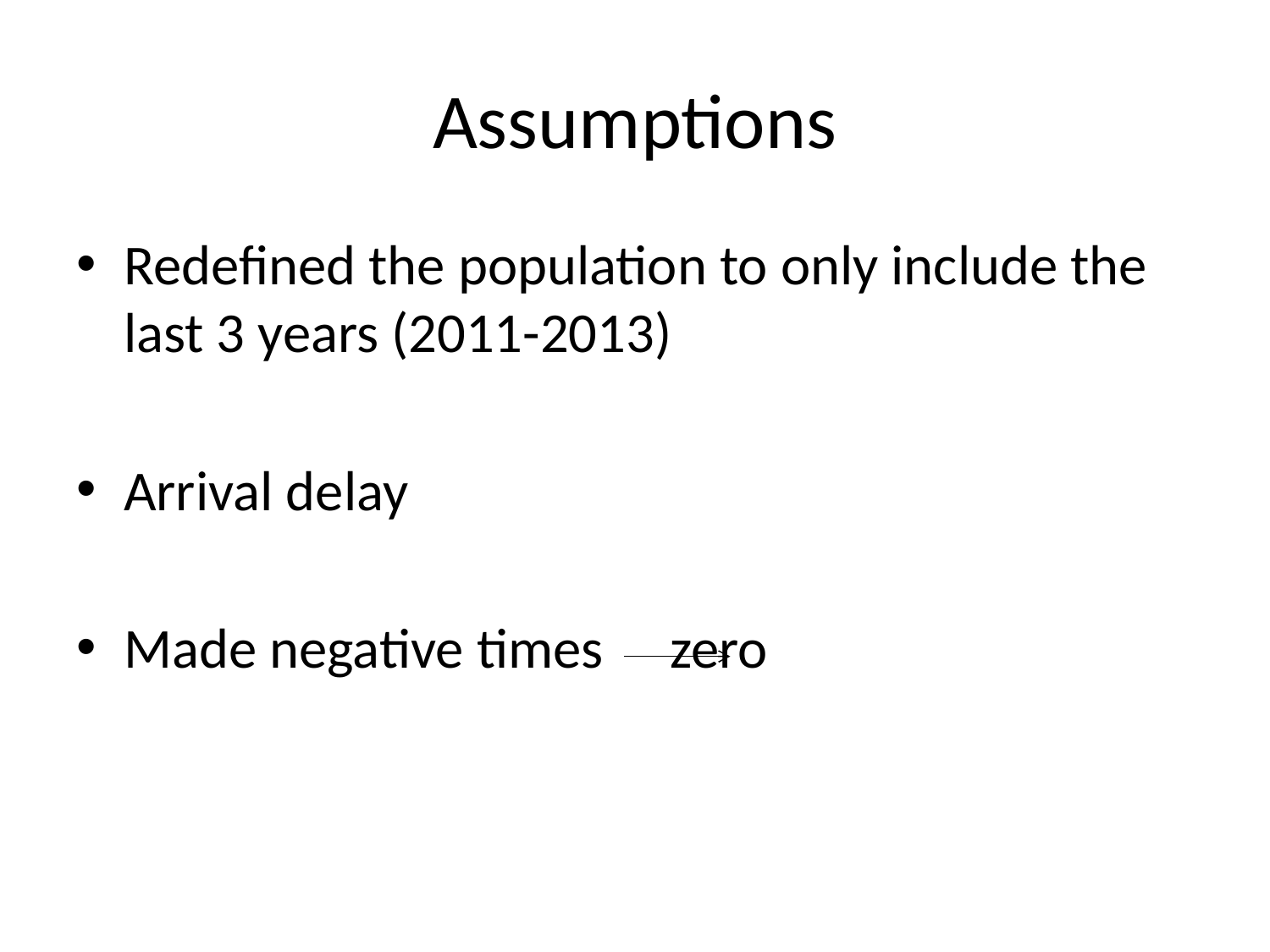

# Assumptions
Redefined the population to only include the last 3 years (2011-2013)

Arrival delay

Made negative times 	   zero